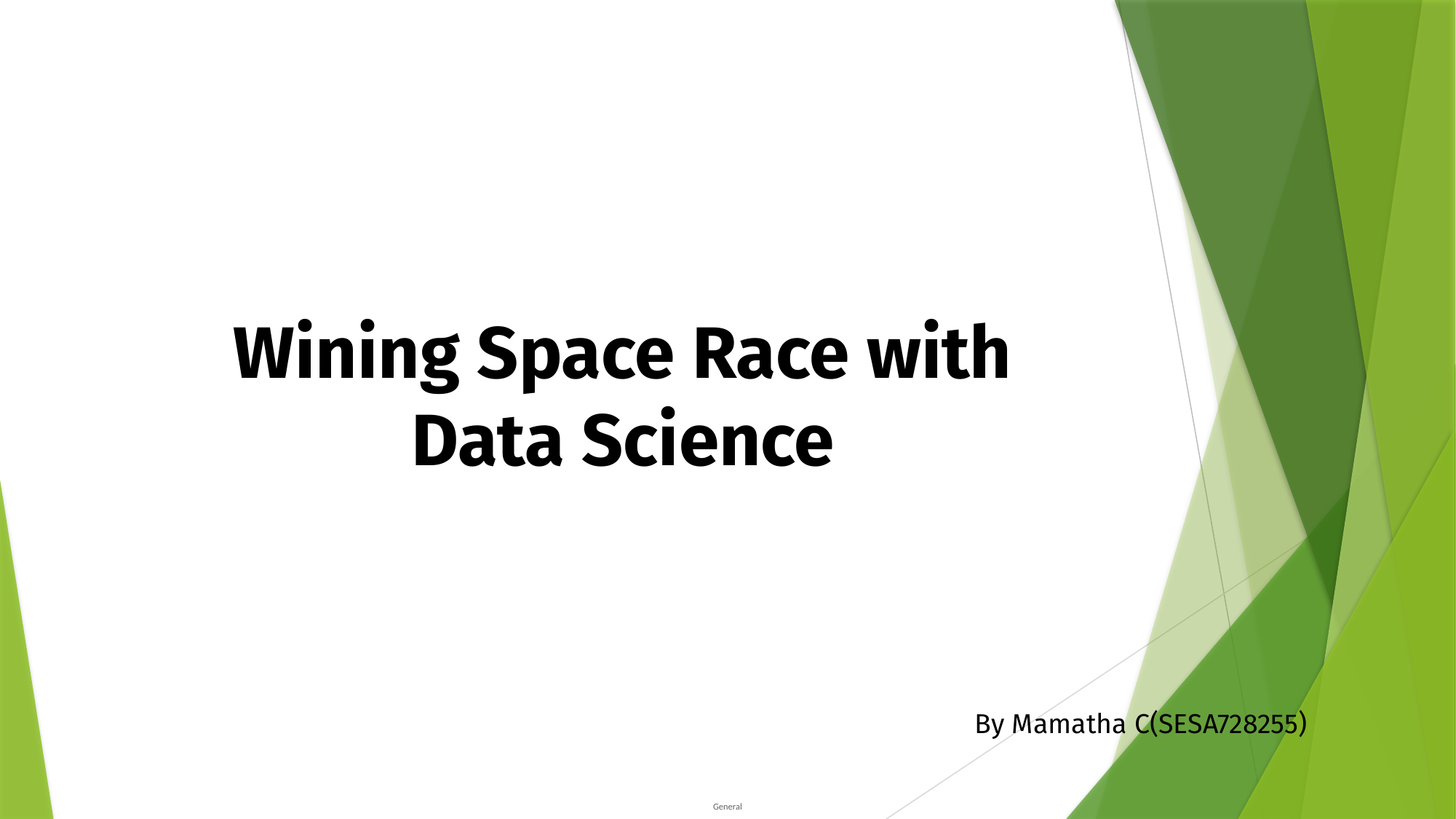

Wining Space Race with Data Science
By Mamatha C(SESA728255)